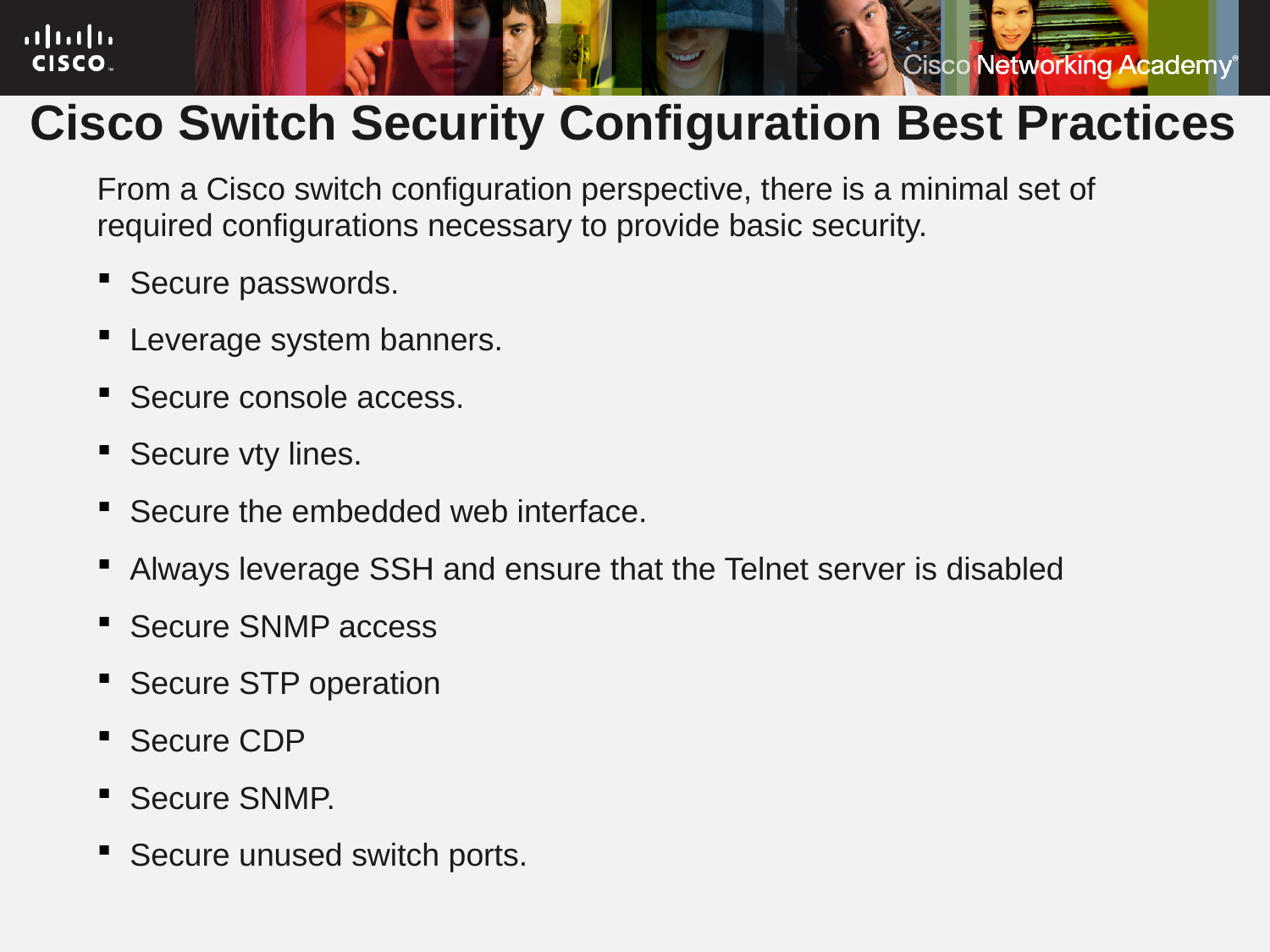

# Cisco Switch Security Configuration Best Practices
From a Cisco switch configuration perspective, there is a minimal set of required configurations necessary to provide basic security.
Secure passwords.
Leverage system banners.
Secure console access.
Secure vty lines.
Secure the embedded web interface.
Always leverage SSH and ensure that the Telnet server is disabled
Secure SNMP access
Secure STP operation
Secure CDP
Secure SNMP.
Secure unused switch ports.